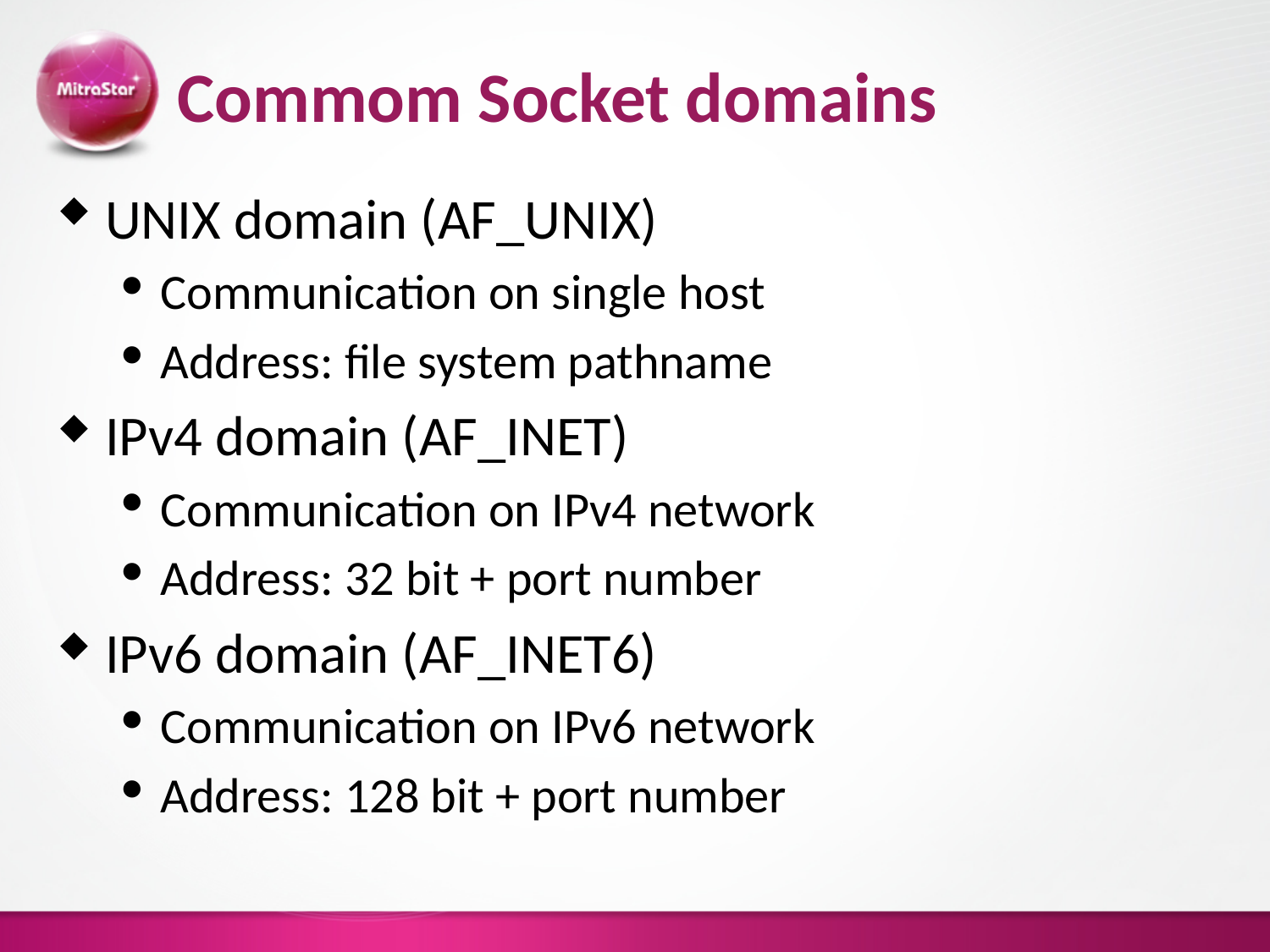

# Commom Socket domains
UNIX domain (AF_UNIX)
Communication on single host
Address: file system pathname
IPv4 domain (AF_INET)
Communication on IPv4 network
Address: 32 bit + port number
IPv6 domain (AF_INET6)
Communication on IPv6 network
Address: 128 bit + port number